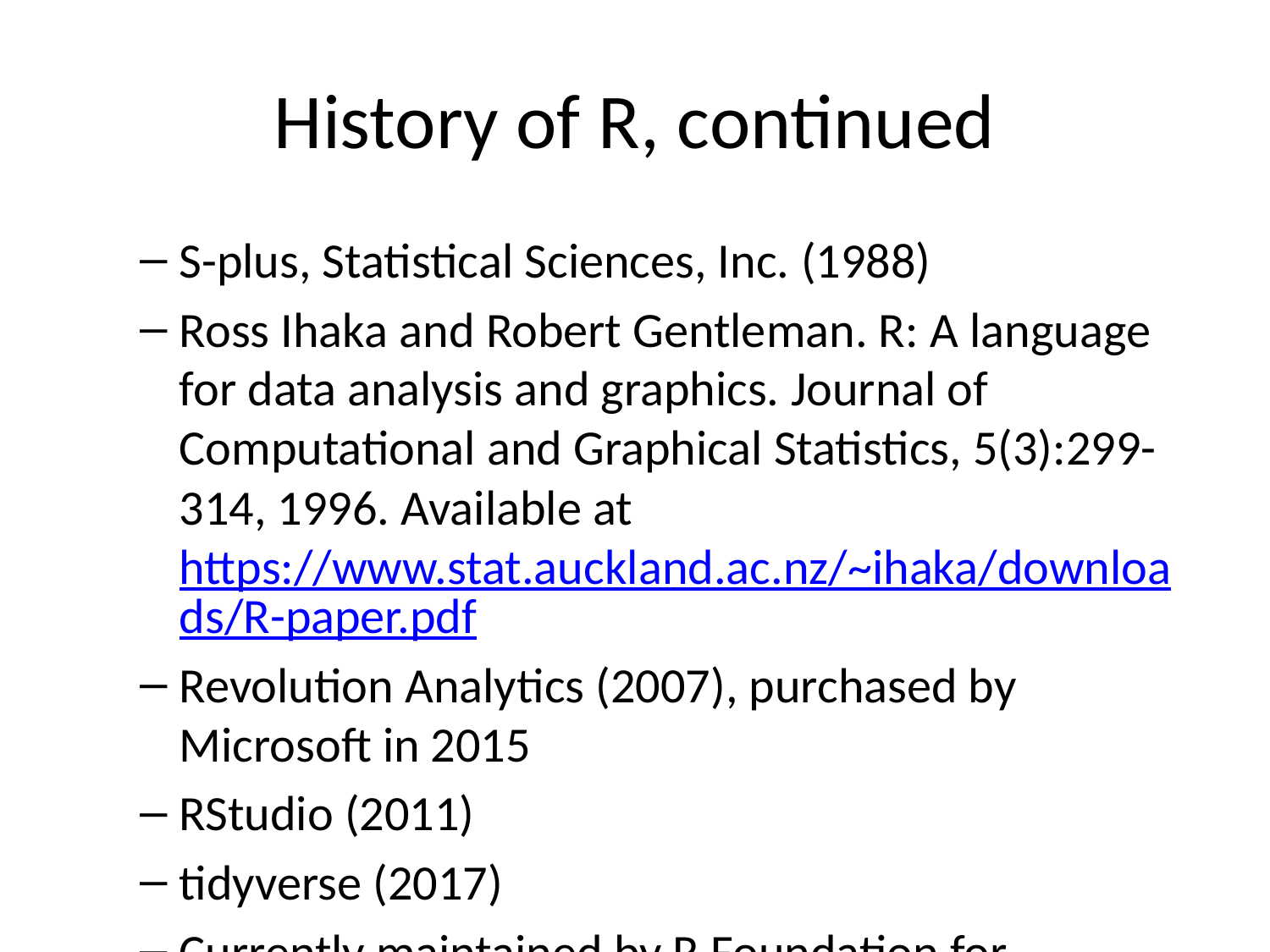

# History of R, continued
S-plus, Statistical Sciences, Inc. (1988)
Ross Ihaka and Robert Gentleman. R: A language for data analysis and graphics. Journal of Computational and Graphical Statistics, 5(3):299-314, 1996. Available at https://www.stat.auckland.ac.nz/~ihaka/downloads/R-paper.pdf
Revolution Analytics (2007), purchased by Microsoft in 2015
RStudio (2011)
tidyverse (2017)
Currently maintained by R Foundation for Statistical Computing
Vance, Ashlee. Data Analysts Captivated by R’s Power. The New York Times, 2009 (January 6). Available at http://www.nytimes.com/2009/01/07/technology/business-computing/07program.html.